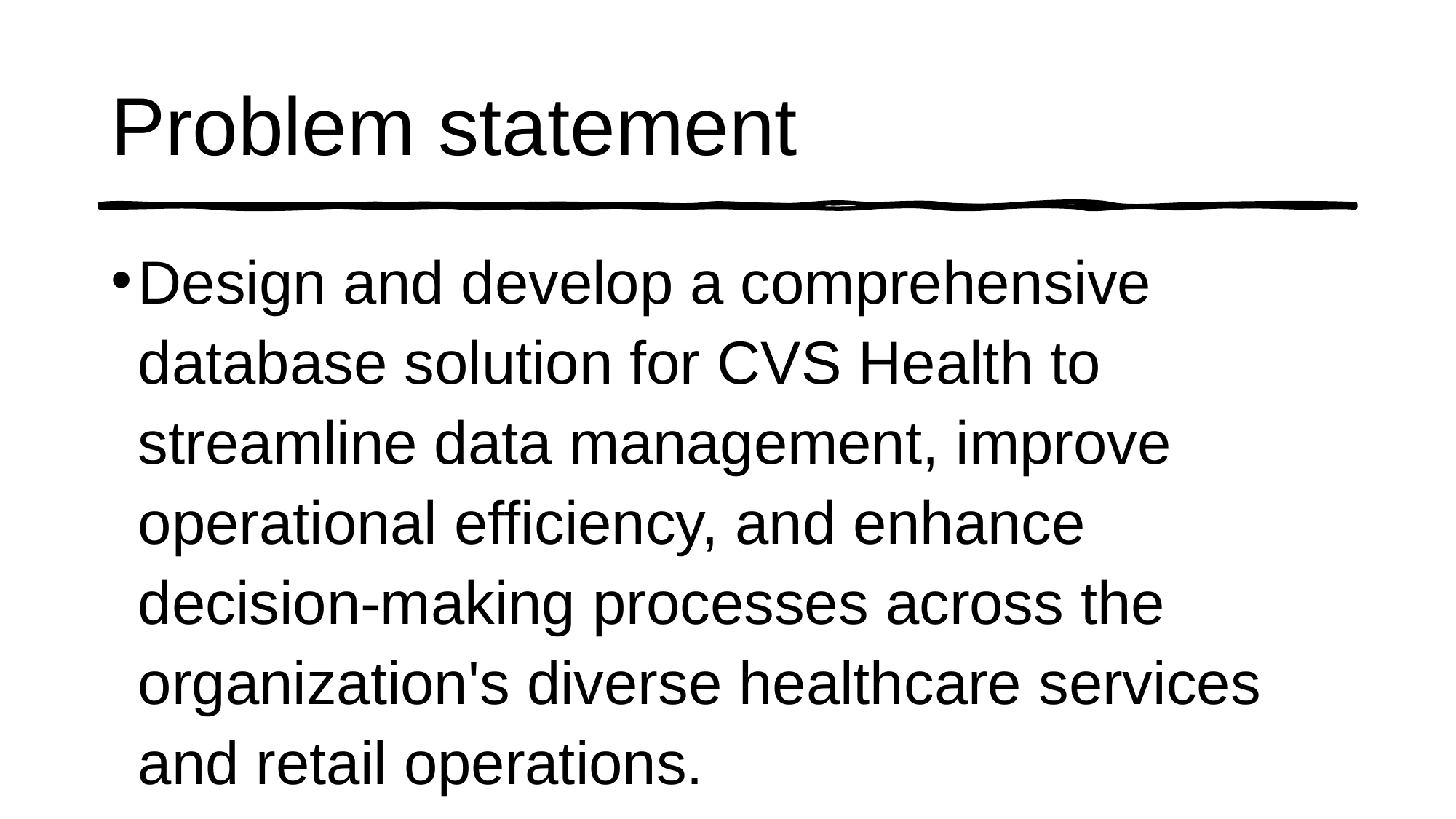

# Problem statement
Design and develop a comprehensive database solution for CVS Health to streamline data management, improve operational efficiency, and enhance decision-making processes across the organization's diverse healthcare services and retail operations.